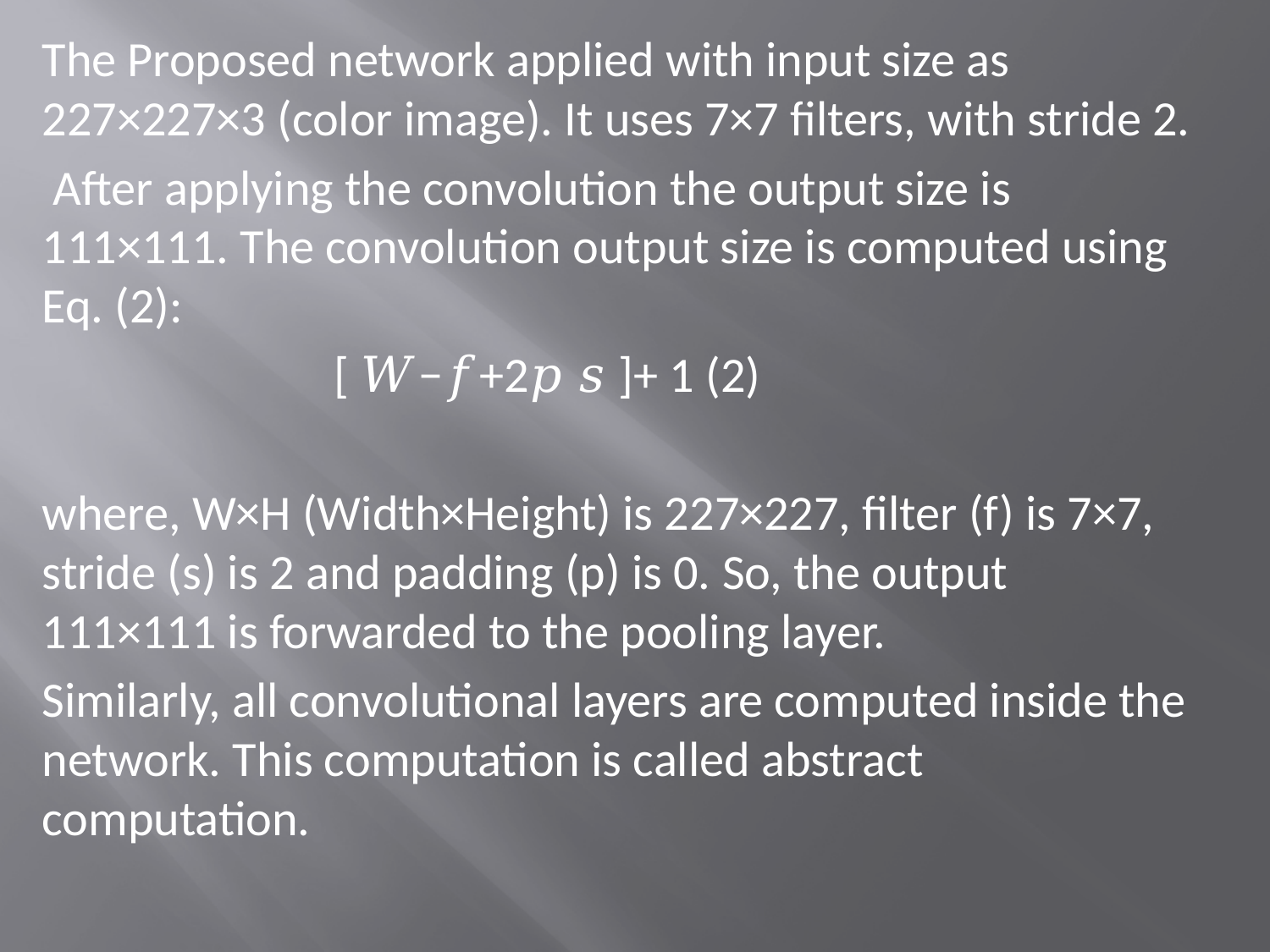

The Proposed network applied with input size as 227×227×3 (color image). It uses 7×7 filters, with stride 2.
 After applying the convolution the output size is 111×111. The convolution output size is computed using Eq. (2):
                          [ 𝑊−𝑓+2𝑝 𝑠 ]+ 1 (2)

where, W×H (Width×Height) is 227×227, filter (f) is 7×7, stride (s) is 2 and padding (p) is 0. So, the output 111×111 is forwarded to the pooling layer.
Similarly, all convolutional layers are computed inside the network. This computation is called abstract computation.